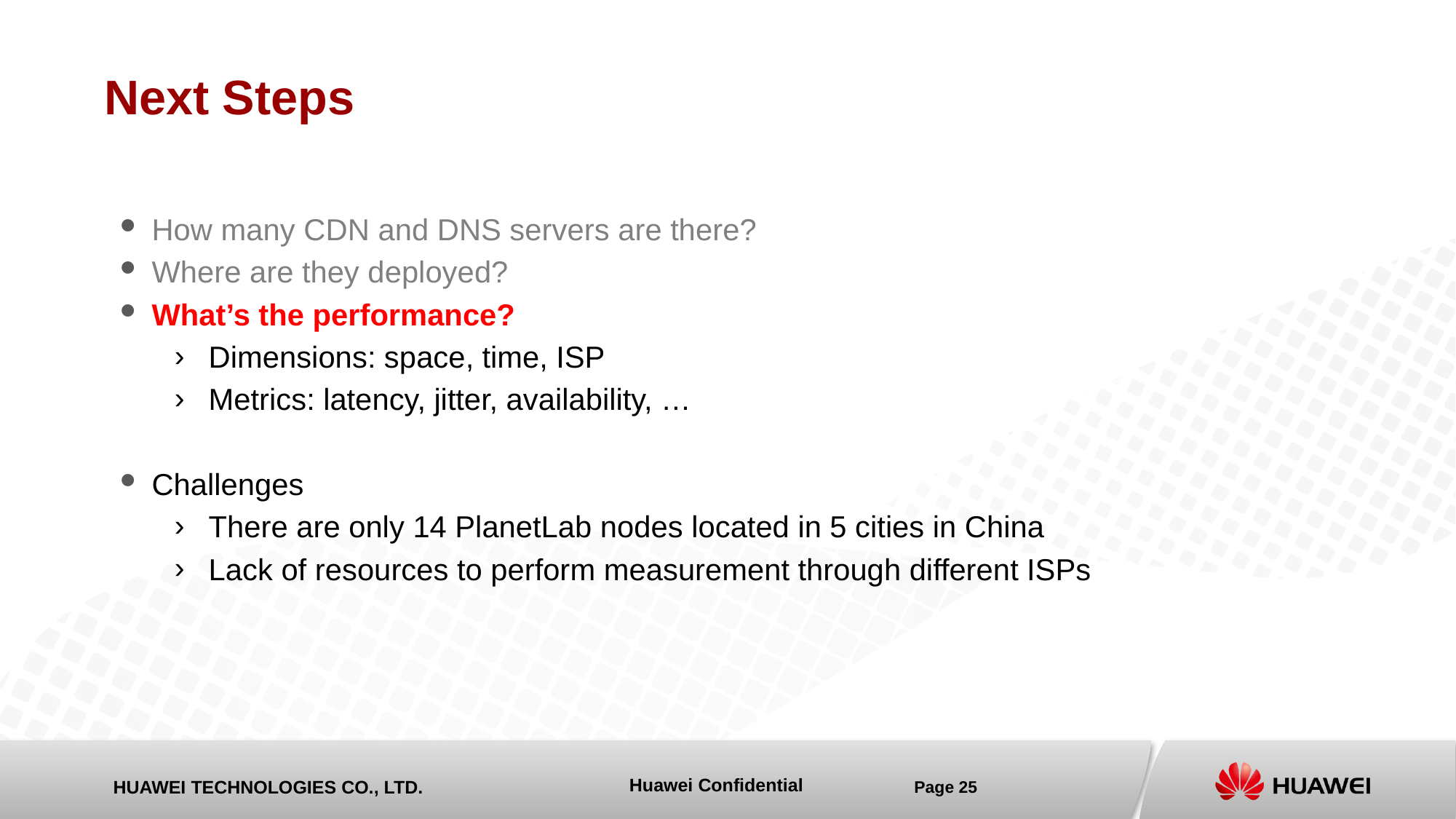

# Next Steps
How many CDN and DNS servers are there?
Where are they deployed?
What’s the performance?
Dimensions: space, time, ISP
Metrics: latency, jitter, availability, …

Challenges
There are only 14 PlanetLab nodes located in 5 cities in China
Lack of resources to perform measurement through different ISPs